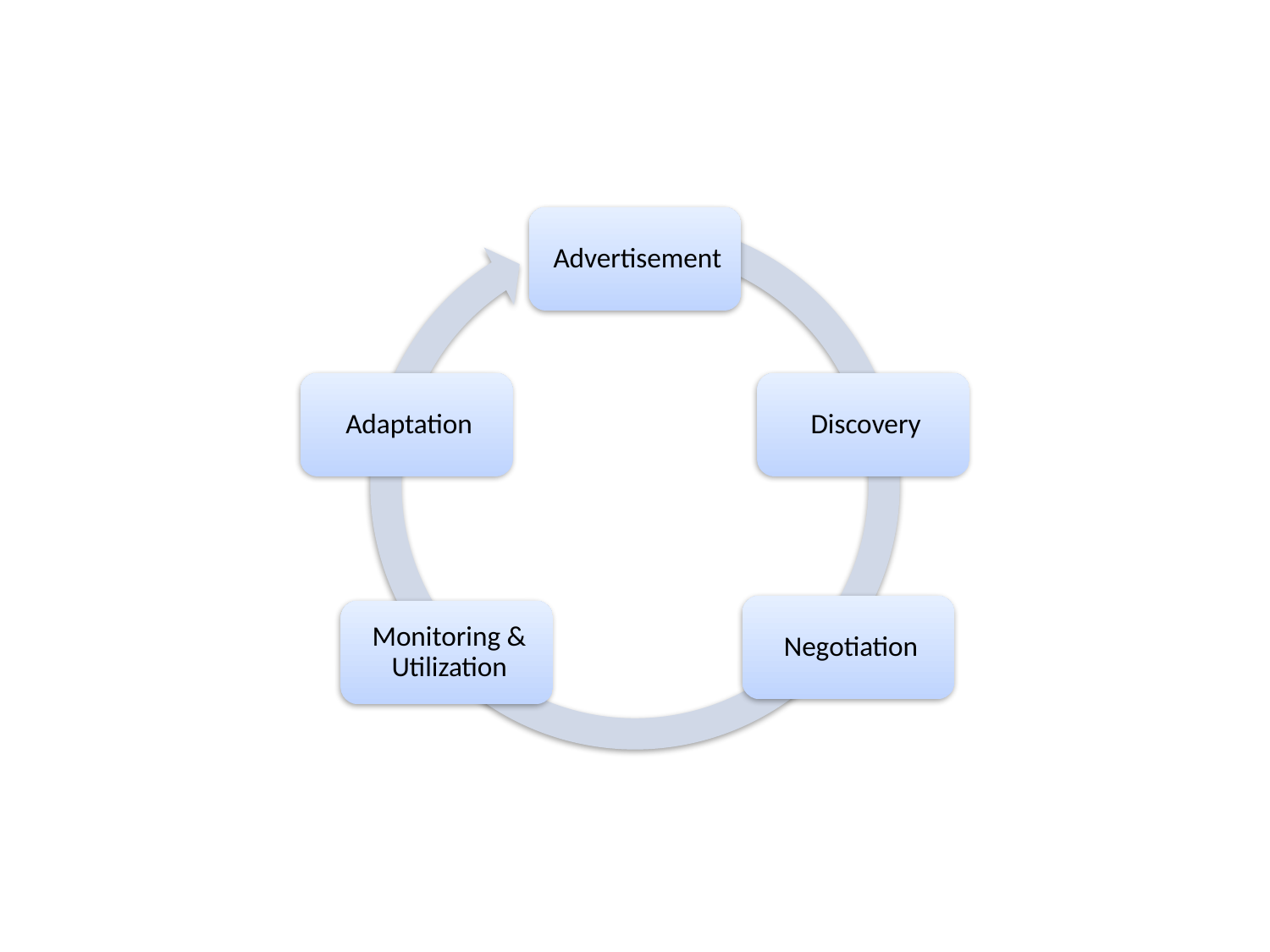

Advertisement
Discovery
Negotiation
Monitoring & Utilization
Adaptation